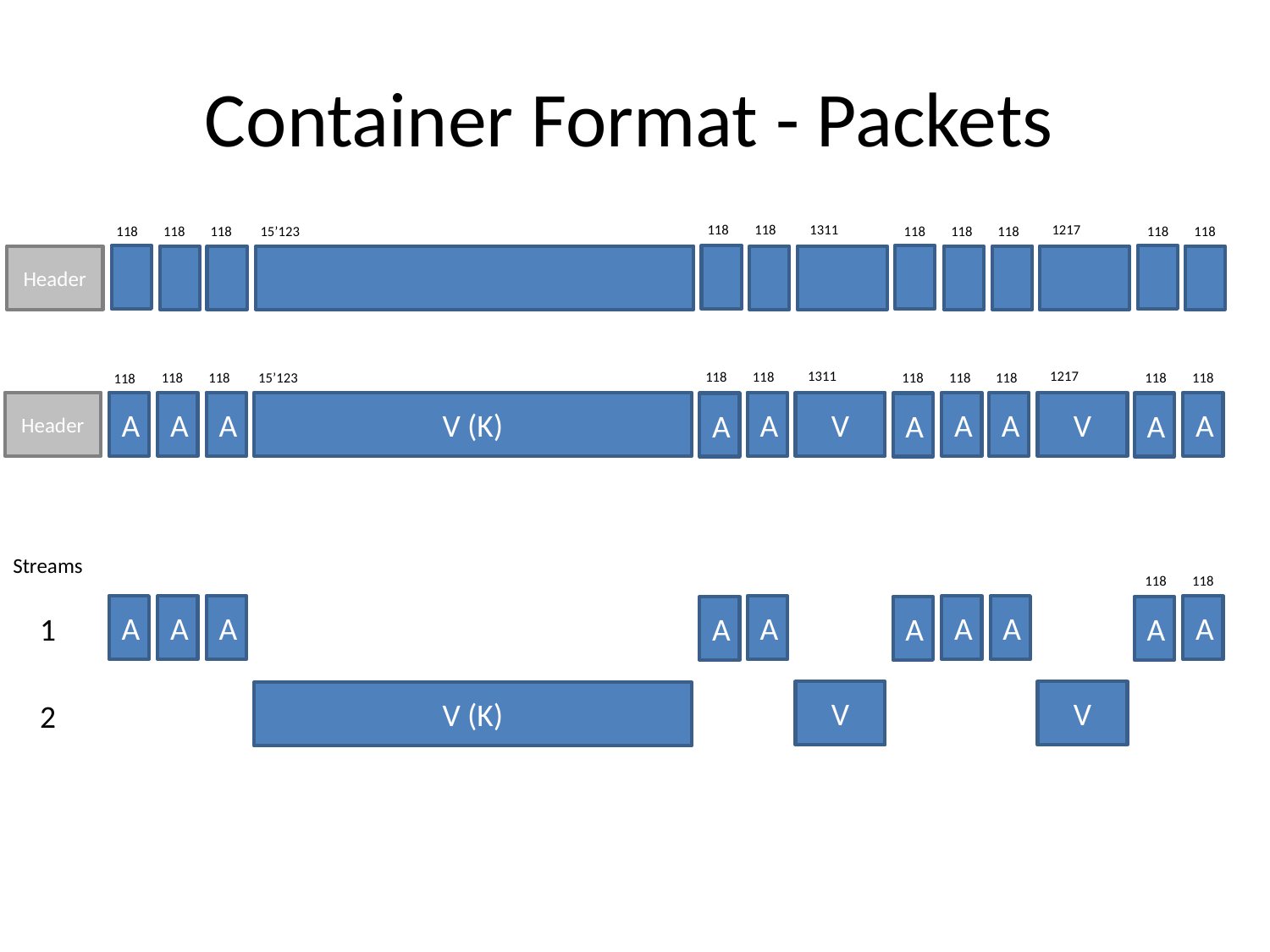

# Container Format - Packets
1311
1217
118
118
118
118
118
118
118
118
118
118
15’123

Header

1311
1217
118
118
118
118
118
118
118
118
118
15’123
118
A
Header
A
A
A
V (K)
A
V
A
V
A
A
A
A
Streams
118
118
A
A
A
A
A
A
A
A
A
A
1
V
V
V (K)
2